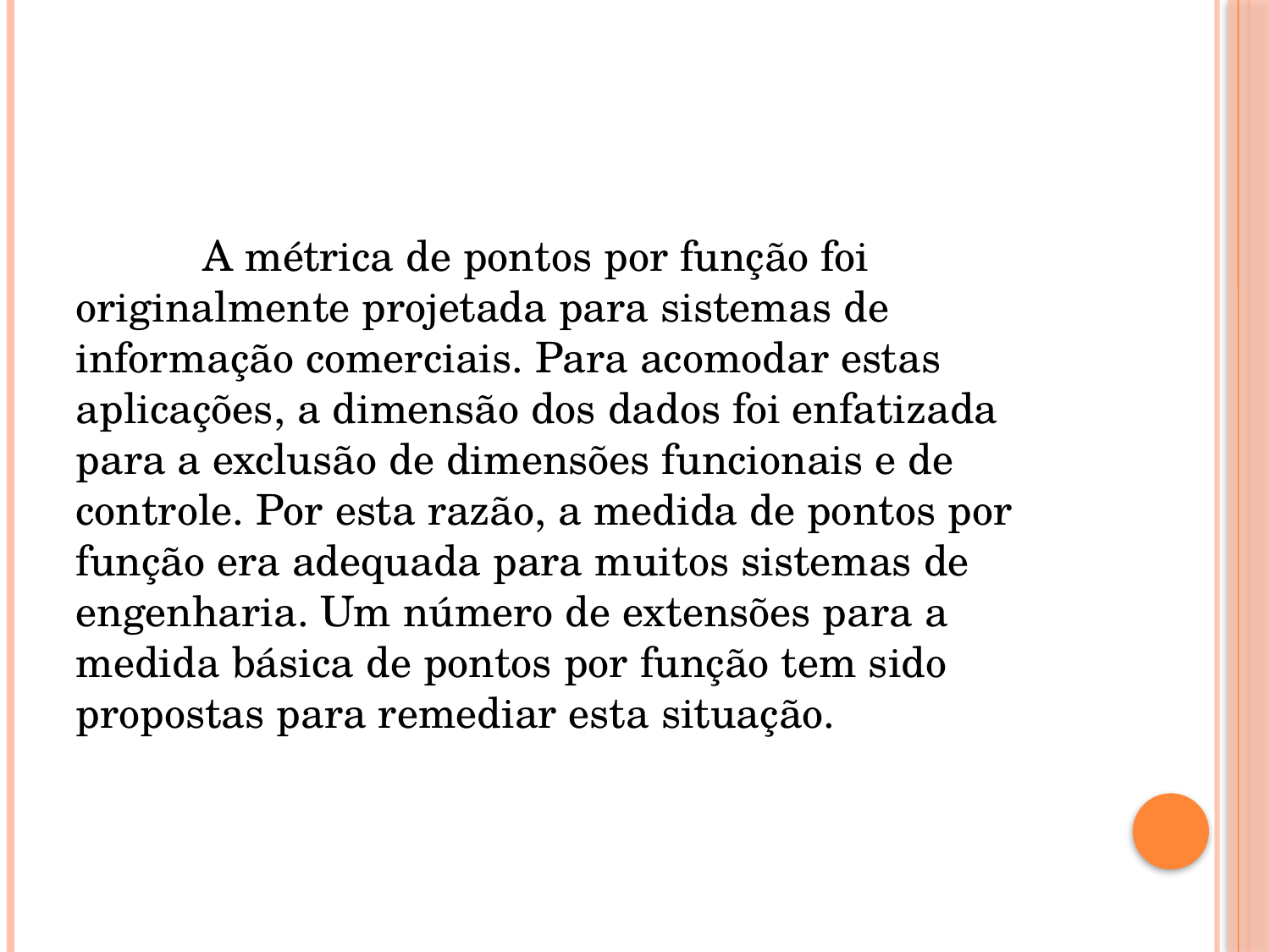

#
	A métrica de pontos por função foi originalmente projetada para sistemas de informação comerciais. Para acomodar estas aplicações, a dimensão dos dados foi enfatizada para a exclusão de dimensões funcionais e de controle. Por esta razão, a medida de pontos por função era adequada para muitos sistemas de engenharia. Um número de extensões para a medida básica de pontos por função tem sido propostas para remediar esta situação.